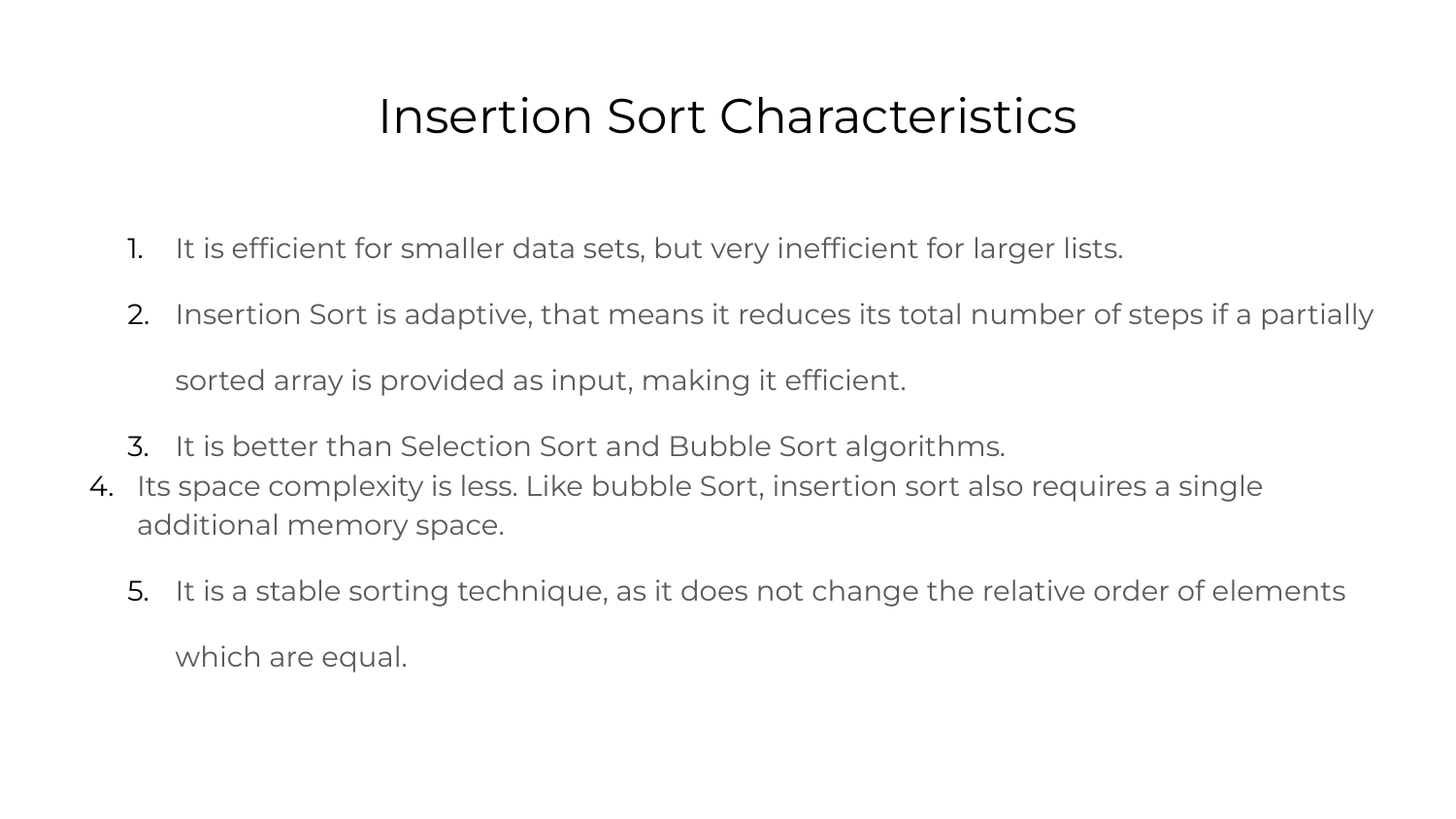

# Insertion Sort Characteristics
It is efficient for smaller data sets, but very inefficient for larger lists.
Insertion Sort is adaptive, that means it reduces its total number of steps if a partially sorted array is provided as input, making it efficient.
It is better than Selection Sort and Bubble Sort algorithms.
Its space complexity is less. Like bubble Sort, insertion sort also requires a single additional memory space.
It is a stable sorting technique, as it does not change the relative order of elements which are equal.